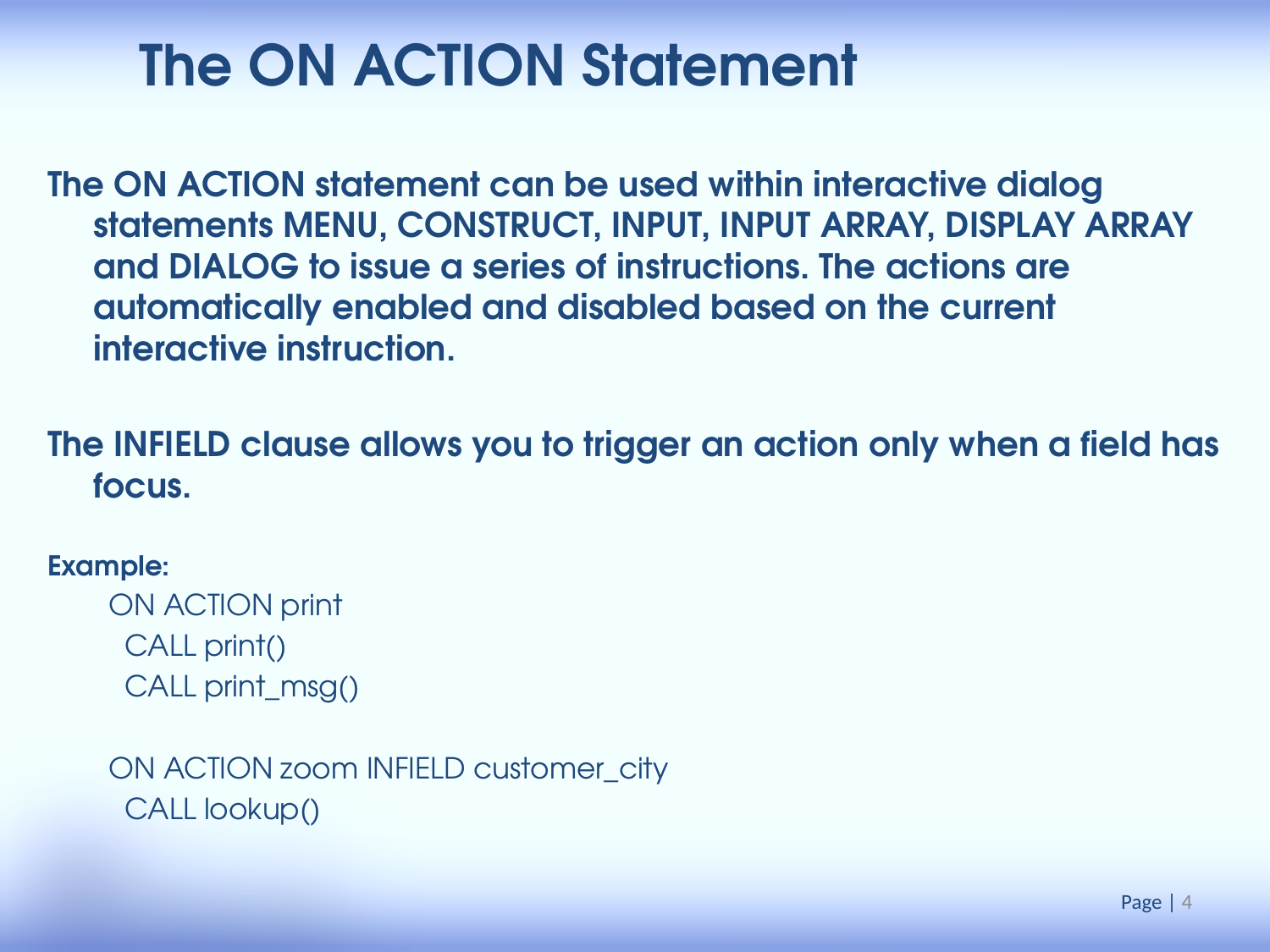

The ON ACTION Statement
The ON ACTION statement can be used within interactive dialog statements MENU, CONSTRUCT, INPUT, INPUT ARRAY, DISPLAY ARRAY and DIALOG to issue a series of instructions. The actions are automatically enabled and disabled based on the current interactive instruction.

The INFIELD clause allows you to trigger an action only when a field has focus.

Example:
ON ACTION print
  CALL print()
  CALL print_msg()

ON ACTION zoom INFIELD customer_city
  CALL lookup()